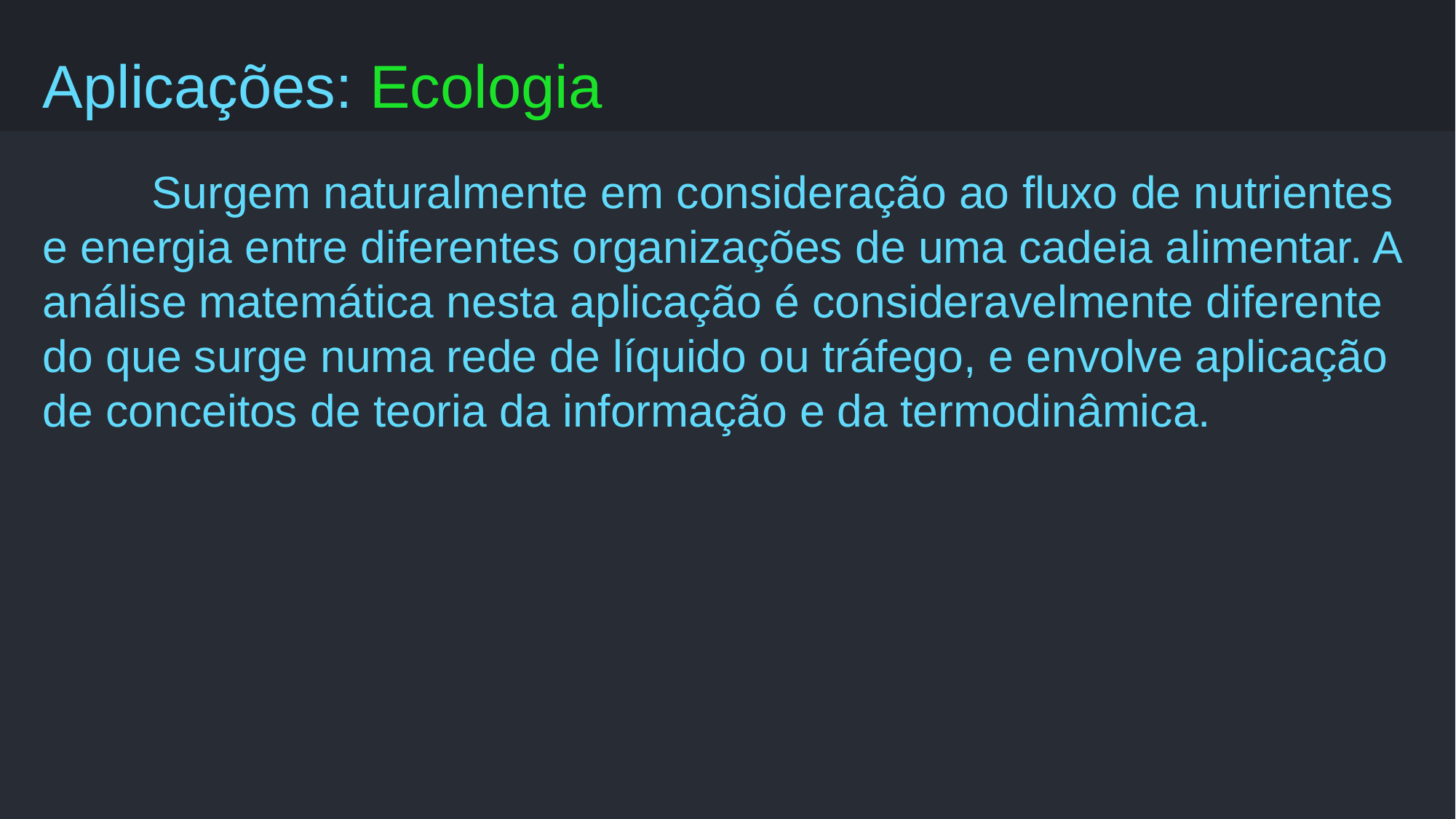

Aplicações: Ecologia
	Surgem naturalmente em consideração ao fluxo de nutrientes e energia entre diferentes organizações de uma cadeia alimentar. A análise matemática nesta aplicação é consideravelmente diferente do que surge numa rede de líquido ou tráfego, e envolve aplicação de conceitos de teoria da informação e da termodinâmica.